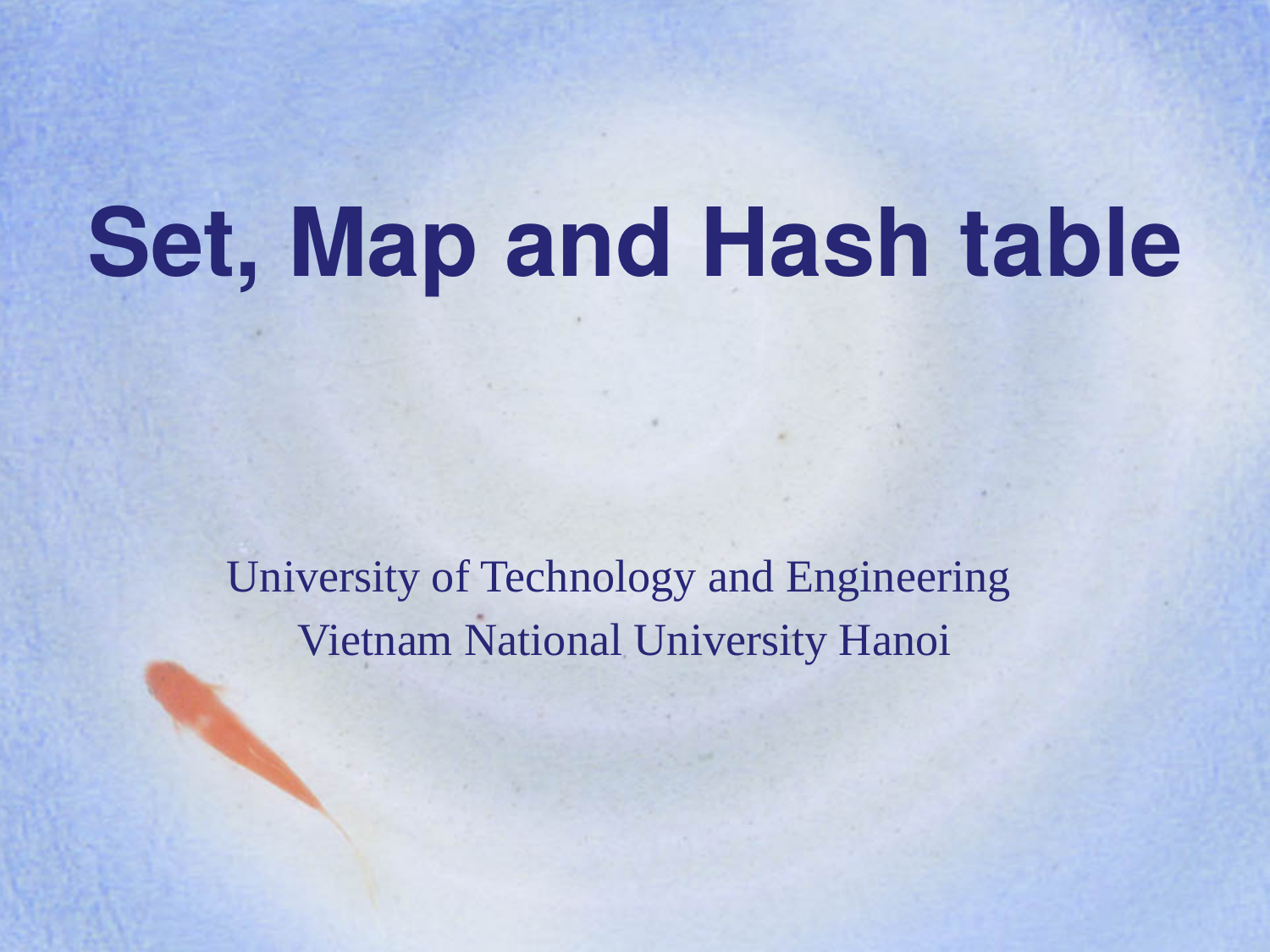

# Set, Map and Hash table
University of Technology and Engineering
 Vietnam National University Hanoi